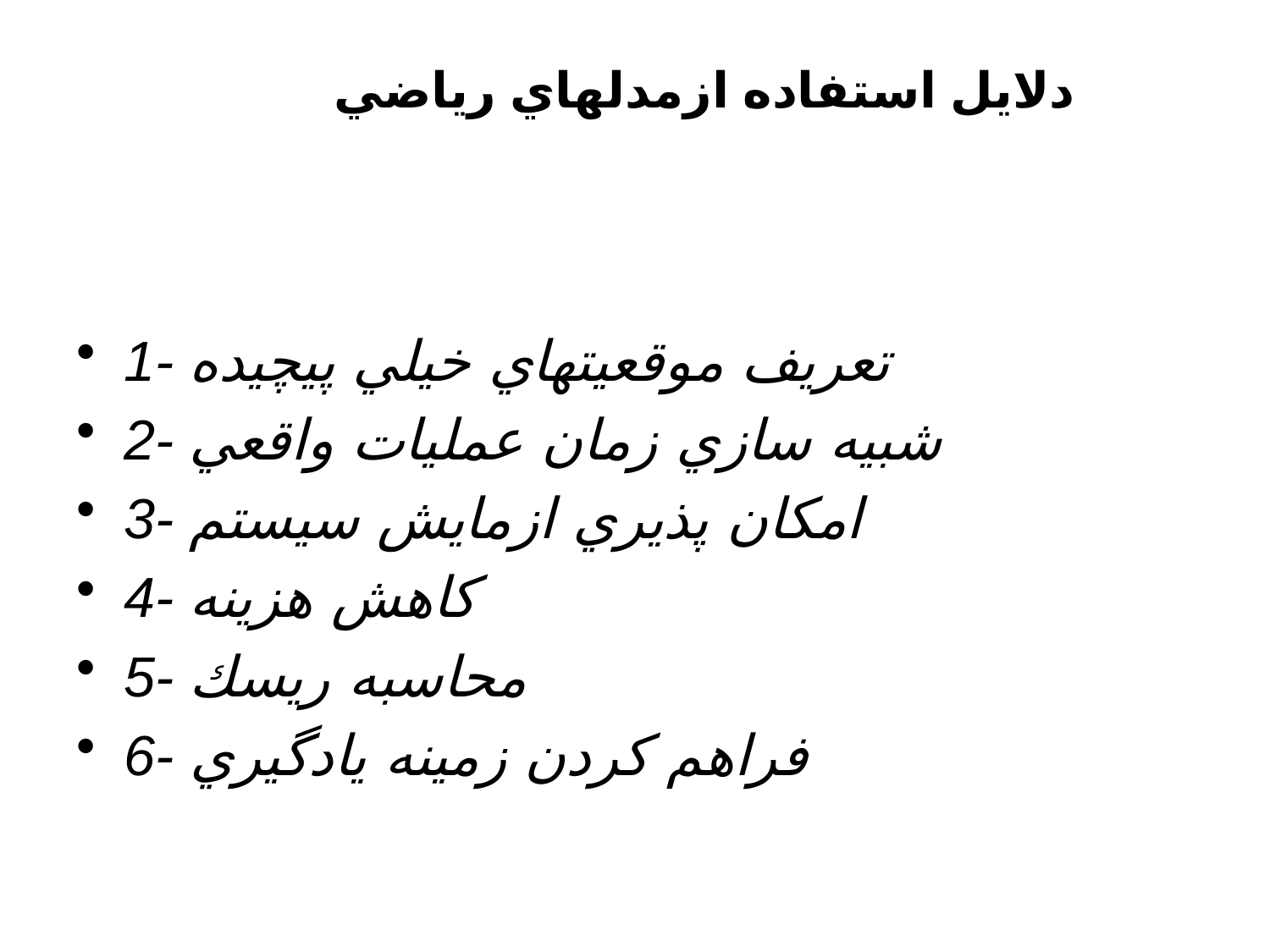

#
دلايل استفاده ازمدلهاي رياضي

1- تعريف موقعيتهاي خيلي پيچيده
2- شبيه سازي زمان عمليات واقعي
3- امكان پذيري ازمايش سيستم
4- كاهش هزينه
5- محاسبه ريسك
6- فراهم كردن زمينه يادگيري